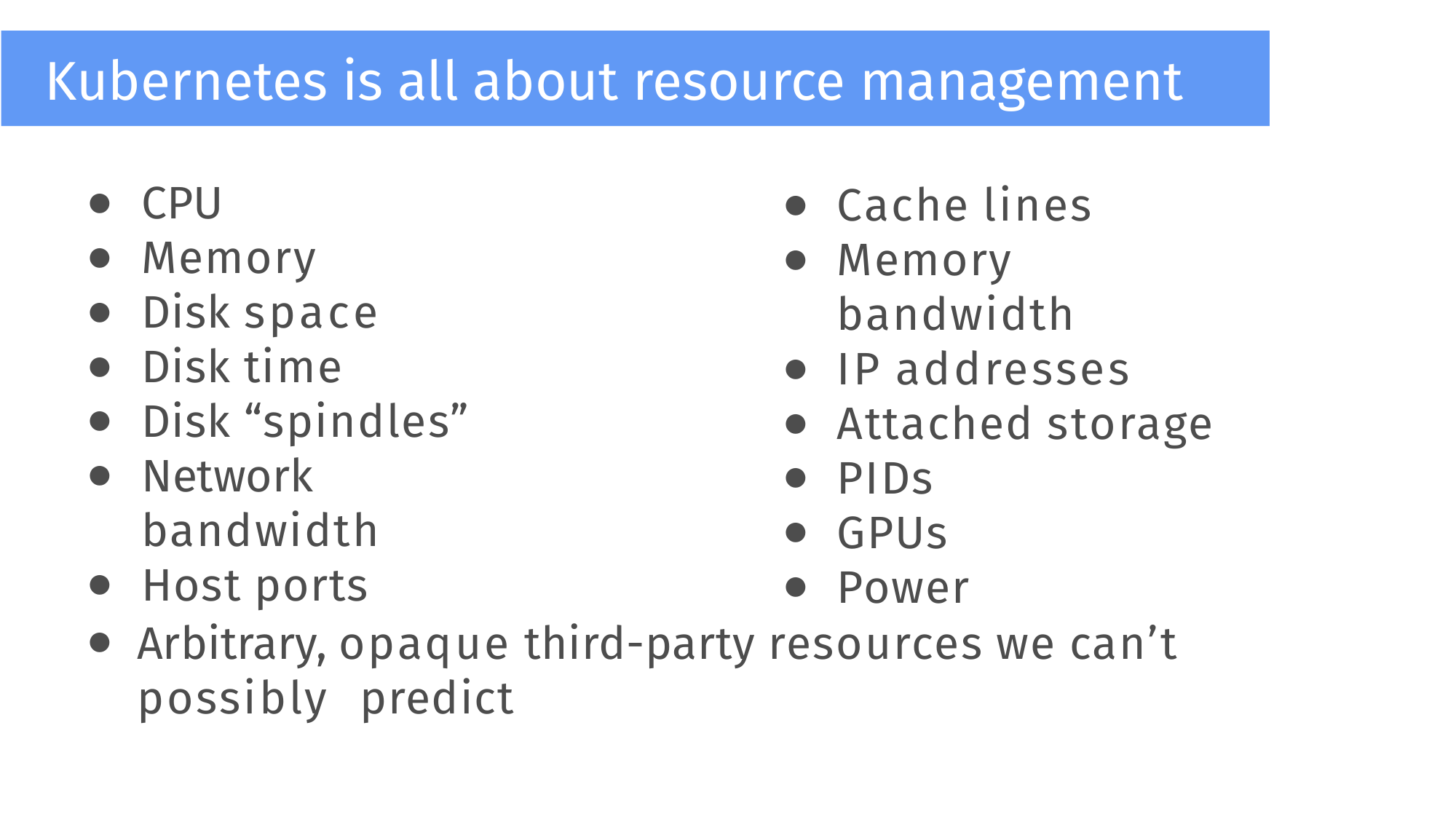

Kubernetes is all about resource management
CPU
Memory
Disk space
Disk time
Disk “spindles”
Network bandwidth
Host ports
●
Cache lines
Memory bandwidth
IP addresses
Attached storage
PIDs
GPUs
Power
Arbitrary, opaque third-party resources we can’t possibly  predict